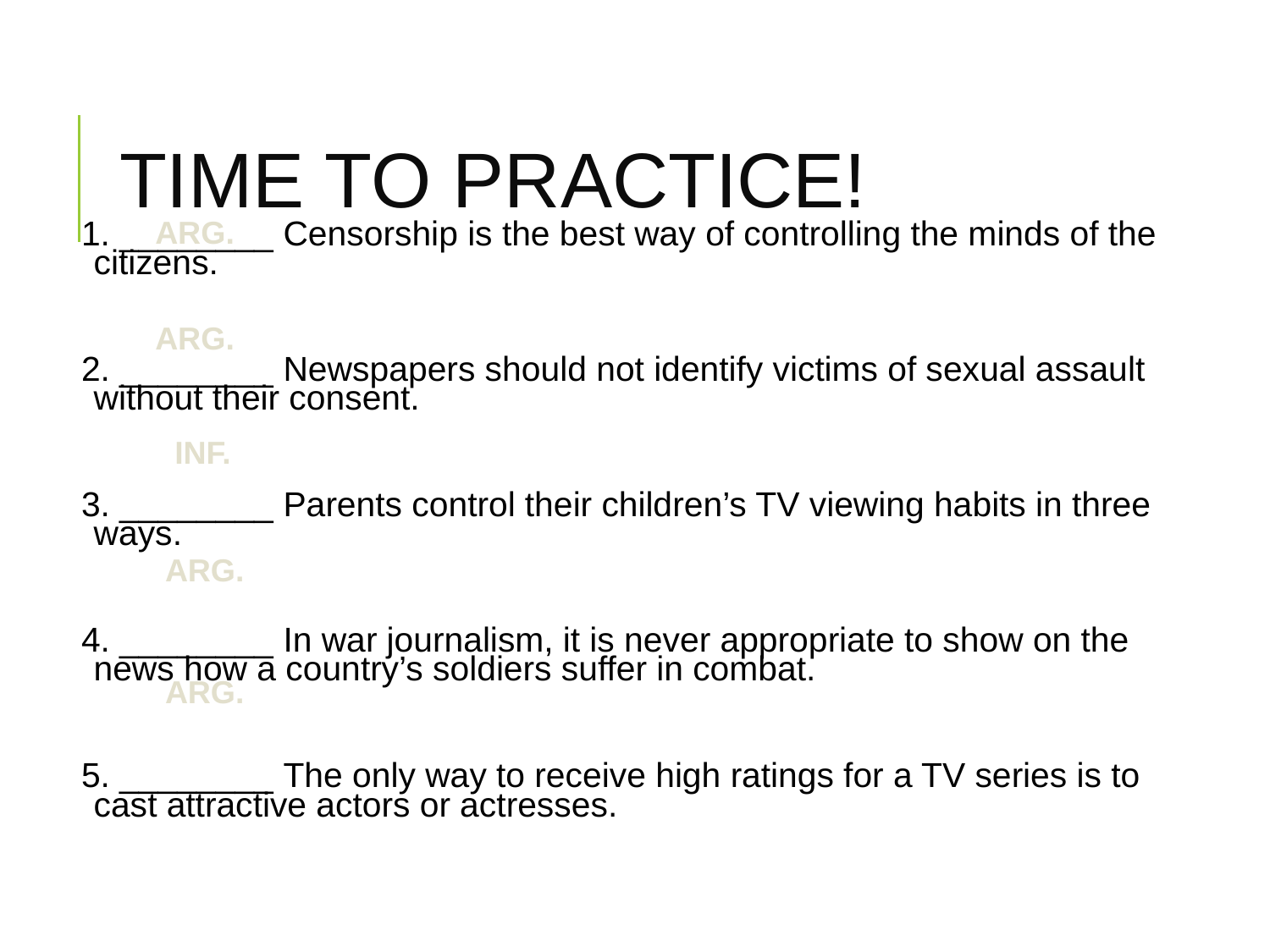

# TIME TO PRACTICE!
ARG.
1. ________ Censorship is the best way of controlling the minds of the citizens.

2. ________ Newspapers should not identify victims of sexual assault without their consent.

3. ________ Parents control their children’s TV viewing habits in three ways.

4. ________ In war journalism, it is never appropriate to show on the news how a country’s soldiers suffer in combat.

5. ________ The only way to receive high ratings for a TV series is to cast attractive actors or actresses.

ARG.
INF.
ARG.
ARG.